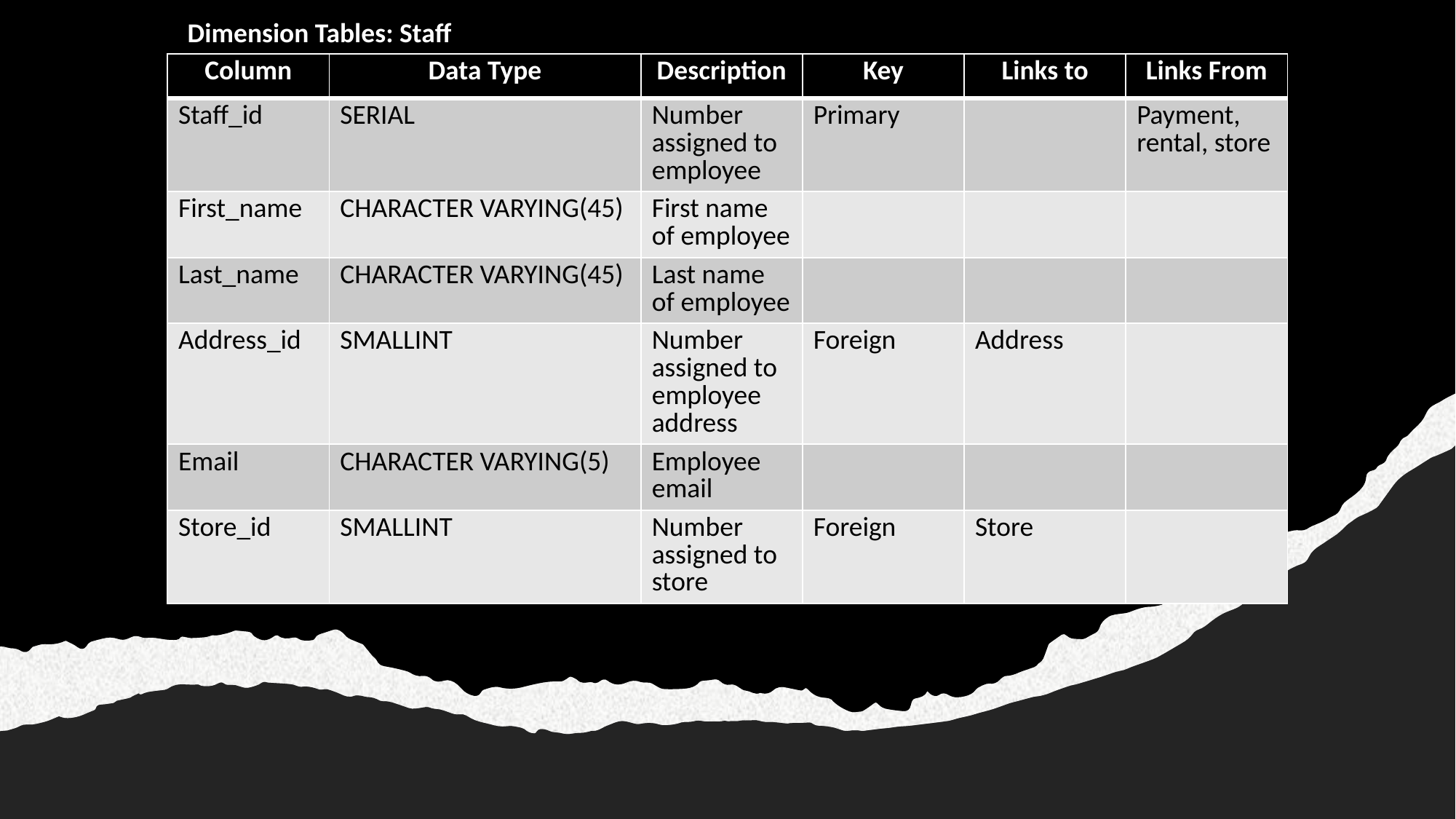

Dimension Tables: Staff
| Column | Data Type | Description | Key | Links to | Links From |
| --- | --- | --- | --- | --- | --- |
| Staff\_id | SERIAL | Number assigned to employee | Primary |  | Payment, rental, store |
| First\_name | CHARACTER VARYING(45) | First name of employee |  |  |  |
| Last\_name | CHARACTER VARYING(45) | Last name of employee |  |  |  |
| Address\_id | SMALLINT | Number assigned to employee address | Foreign | Address |  |
| Email | CHARACTER VARYING(5) | Employee email |  |  |  |
| Store\_id | SMALLINT | Number assigned to store | Foreign | Store |  |

11